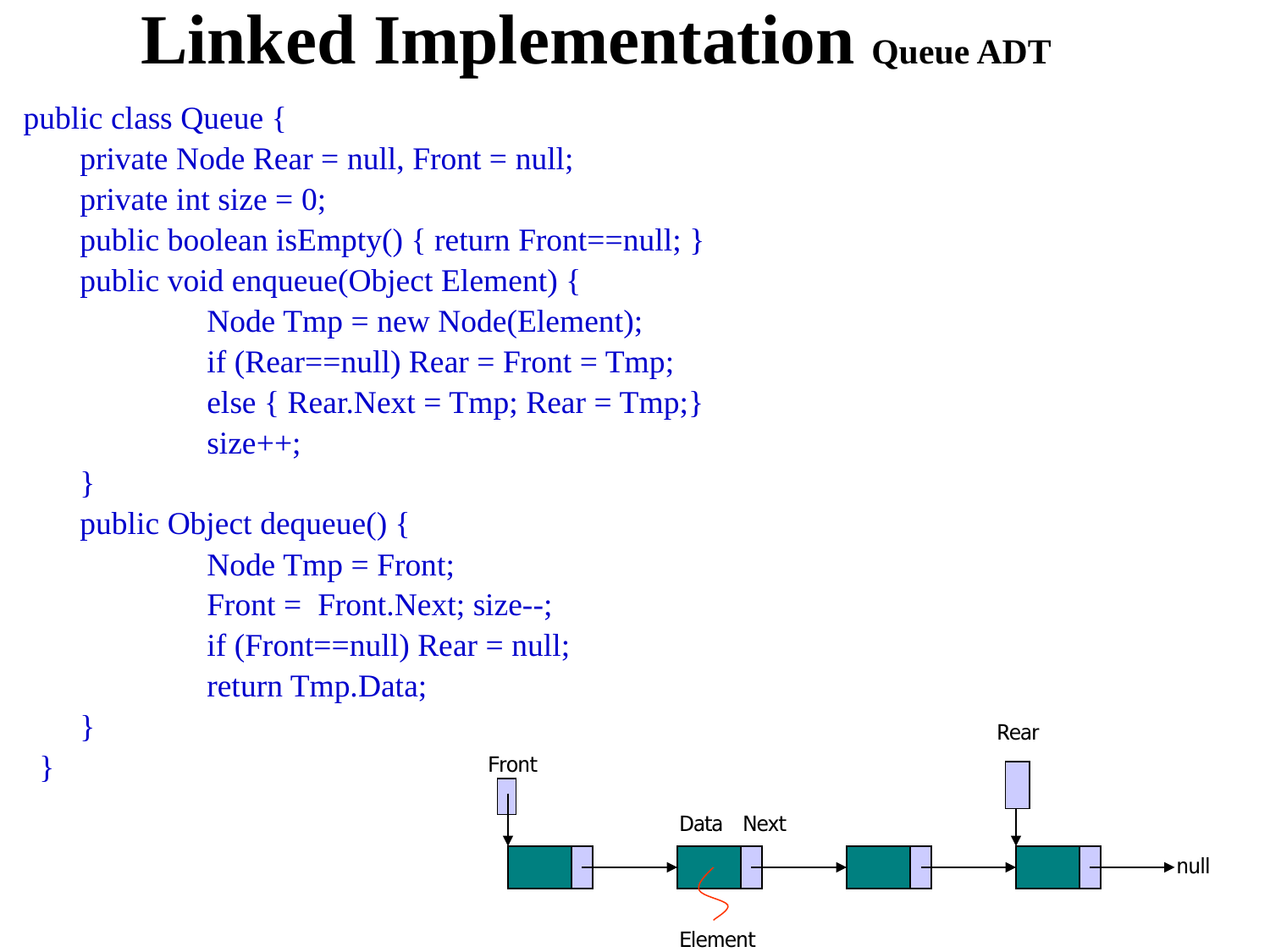

Linked Implementation Queue ADT
public class Queue {
	private Node Rear = null, Front = null;
	private int size = 0;
	public boolean isEmpty() { return Front==null; }
	public void enqueue(Object Element) {
		Node Tmp = new Node(Element);
		if (Rear==null) Rear = Front = Tmp;
		else { Rear.Next = Tmp; Rear = Tmp;}
		size++;
	}
	public Object dequeue() {
		Node Tmp = Front;
		Front =  Front.Next; size--;
		if (Front==null) Rear = null;
		return Tmp.Data;
	}
}
Rear
Front

Data
Next

null

Element